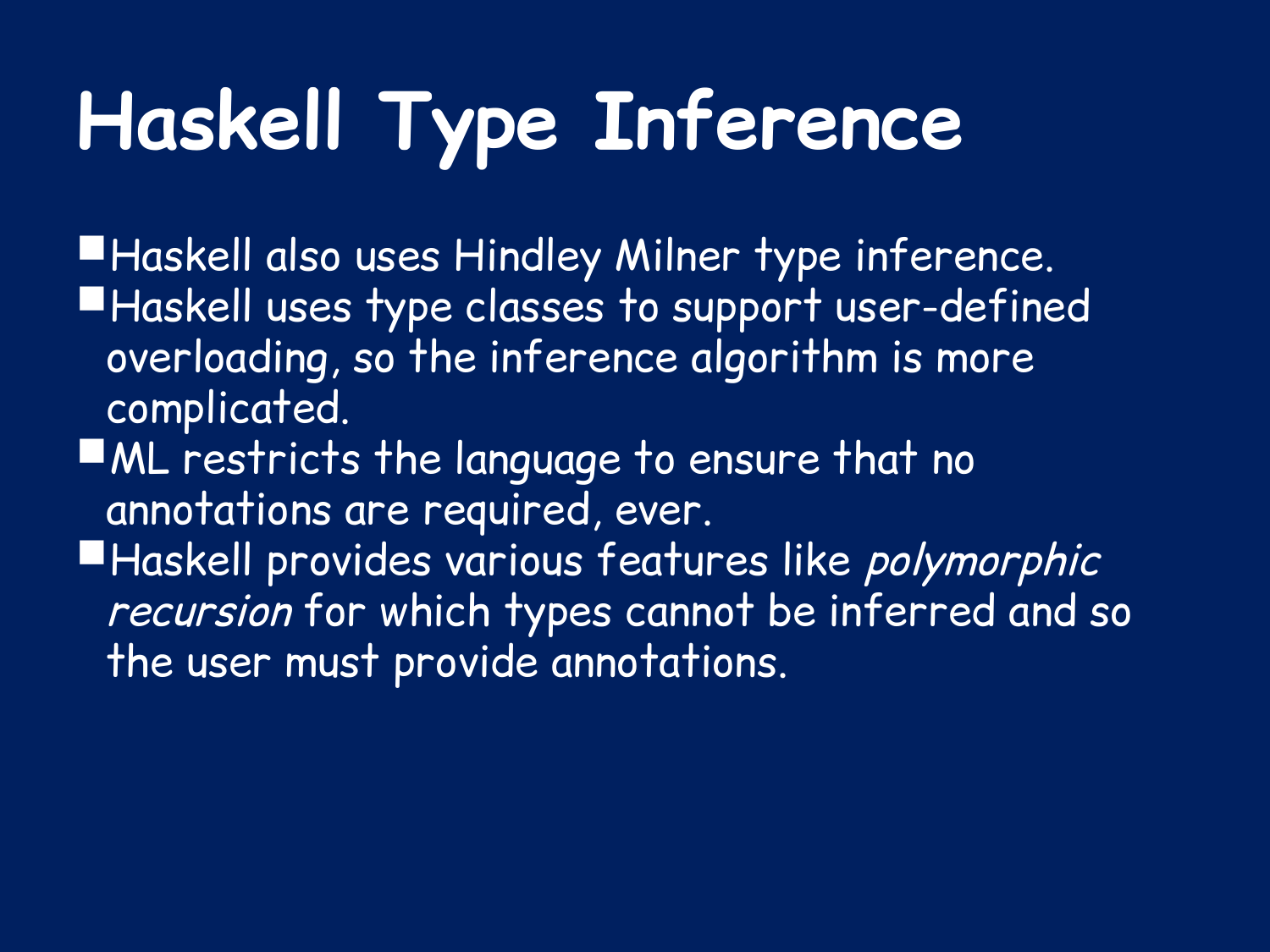

Haskell Type Inference
Haskell also uses Hindley Milner type inference.
Haskell uses type classes to support user-defined overloading, so the inference algorithm is more complicated.
ML restricts the language to ensure that no annotations are required, ever.
Haskell provides various features like polymorphic recursion for which types cannot be inferred and so the user must provide annotations.